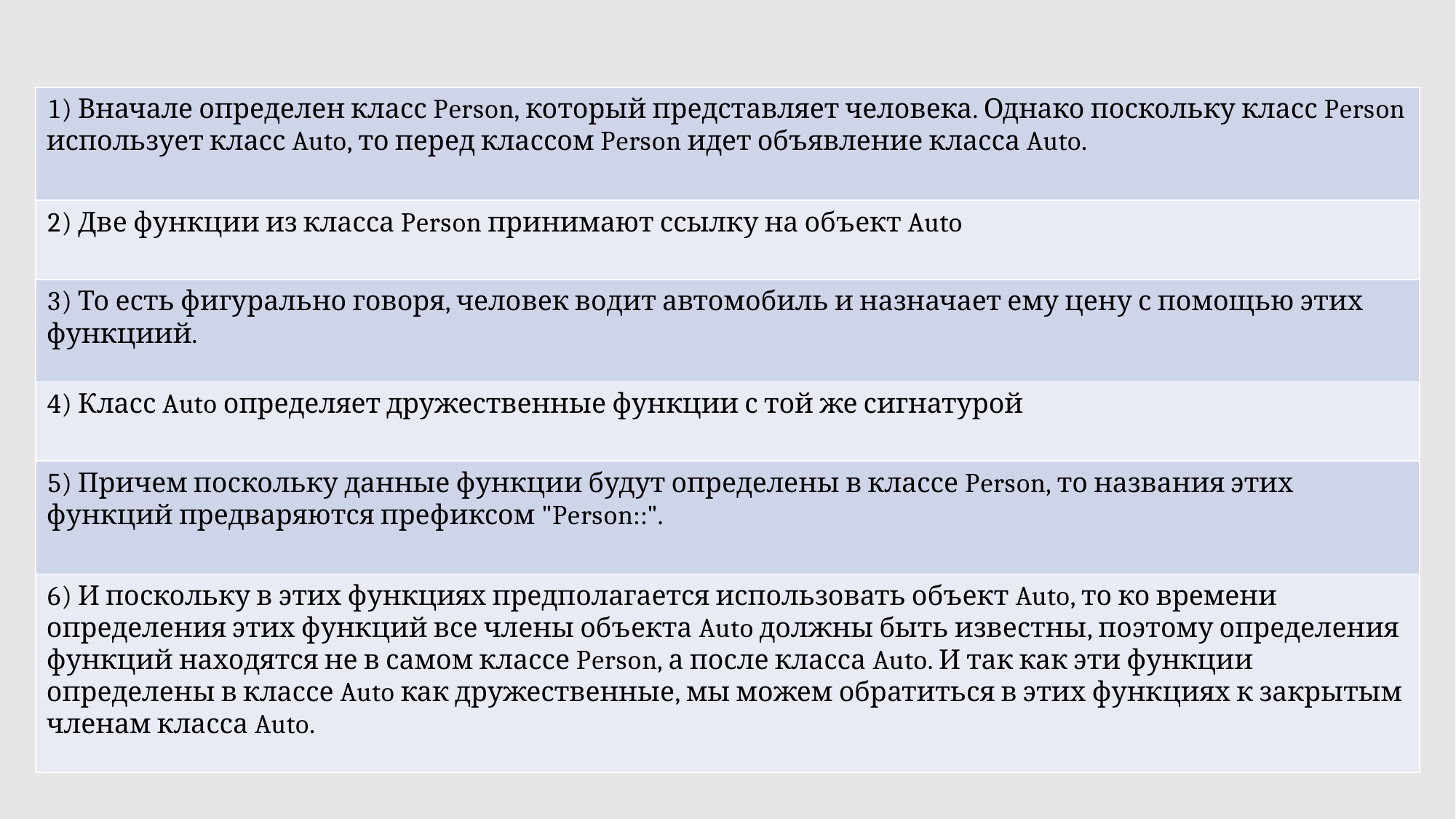

| 1) Вначале определен класс Person, который представляет человека. Однако поскольку класс Person использует класс Auto, то перед классом Person идет объявление класса Auto. |
| --- |
| 2) Две функции из класса Person принимают ссылку на объект Auto |
| 3) То есть фигурально говоря, человек водит автомобиль и назначает ему цену с помощью этих функциий. |
| 4) Класс Auto определяет дружественные функции с той же сигнатурой |
| 5) Причем поскольку данные функции будут определены в классе Person, то названия этих функций предваряются префиксом "Person::". |
| 6) И поскольку в этих функциях предполагается использовать объект Auto, то ко времени определения этих функций все члены объекта Auto должны быть известны, поэтому определения функций находятся не в самом классе Person, а после класса Auto. И так как эти функции определены в классе Auto как дружественные, мы можем обратиться в этих функциях к закрытым членам класса Auto. |